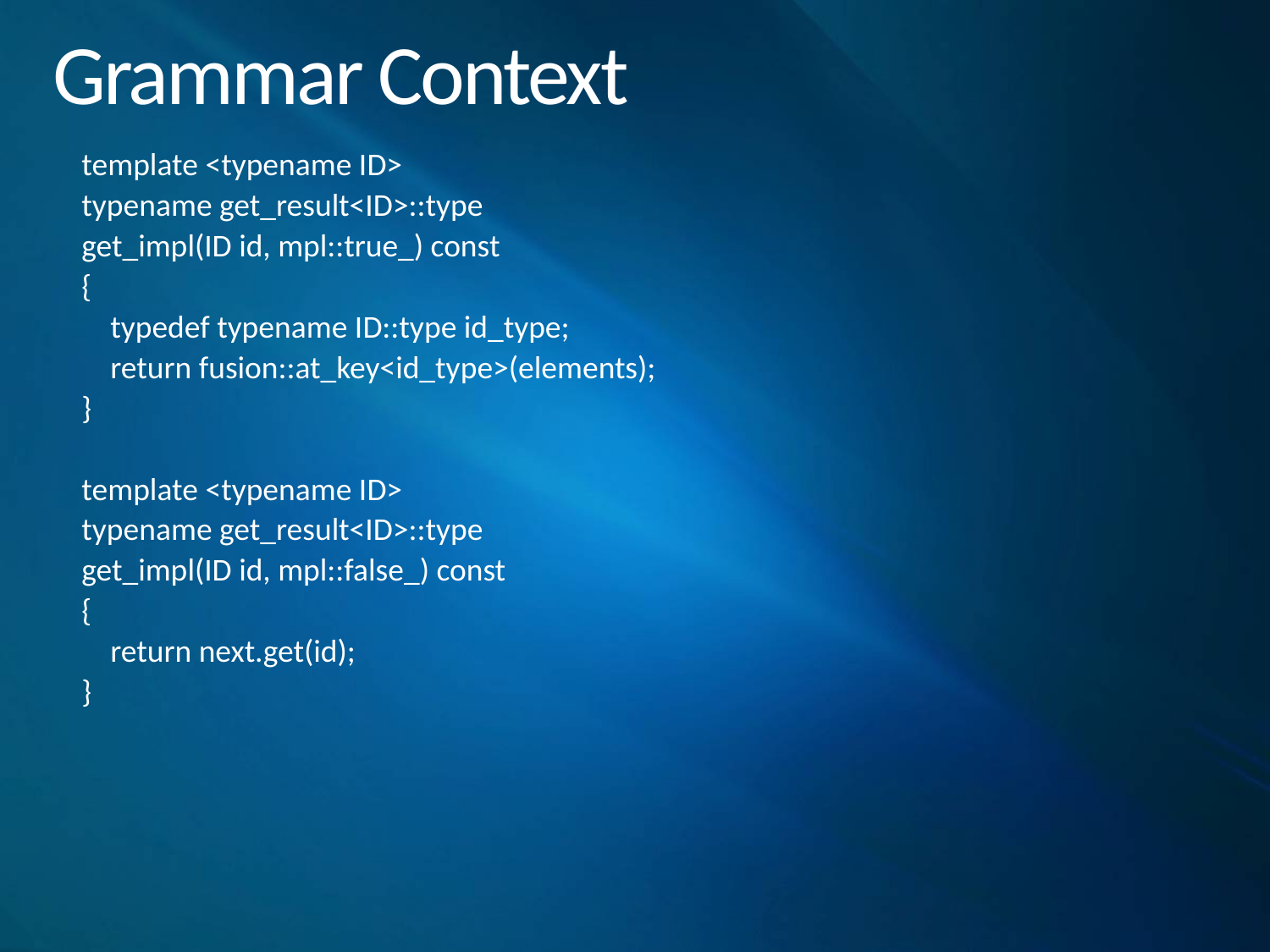

# Grammar Context
    template <typename ID>
    typename get_result<ID>::type
    get_impl(ID id, mpl::true_) const
    {
        typedef typename ID::type id_type;
        return fusion::at_key<id_type>(elements);
    }

    template <typename ID>
    typename get_result<ID>::type
    get_impl(ID id, mpl::false_) const
    {
        return next.get(id);
    }